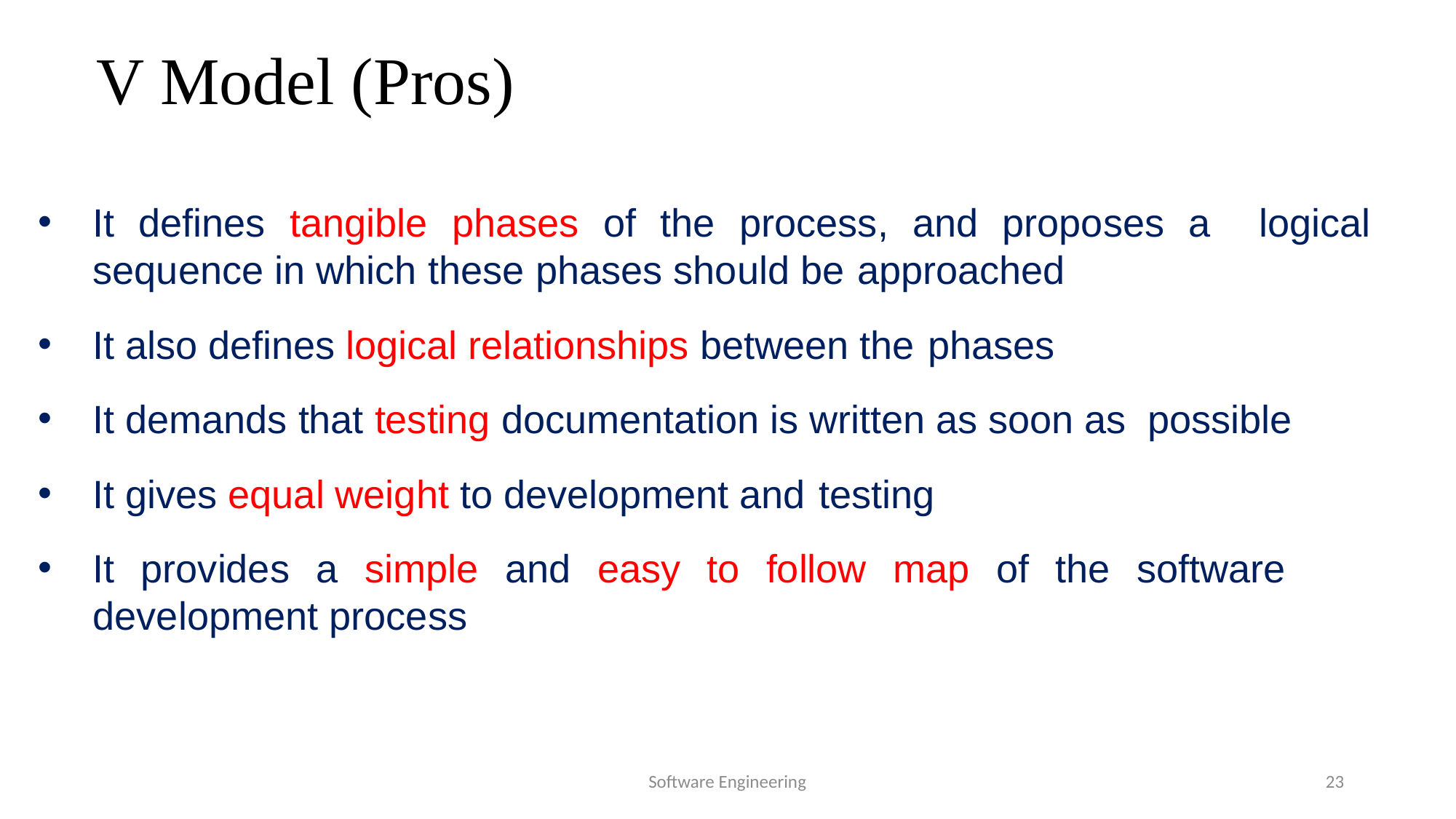

# V Model (Pros)
It defines tangible phases of the process, and proposes a  logical sequence in which these phases should be approached
It also defines logical relationships between the phases
It demands that testing documentation is written as soon as  possible
It gives equal weight to development and testing
It provides a simple and easy to follow map of the software  development process
Software Engineering
23